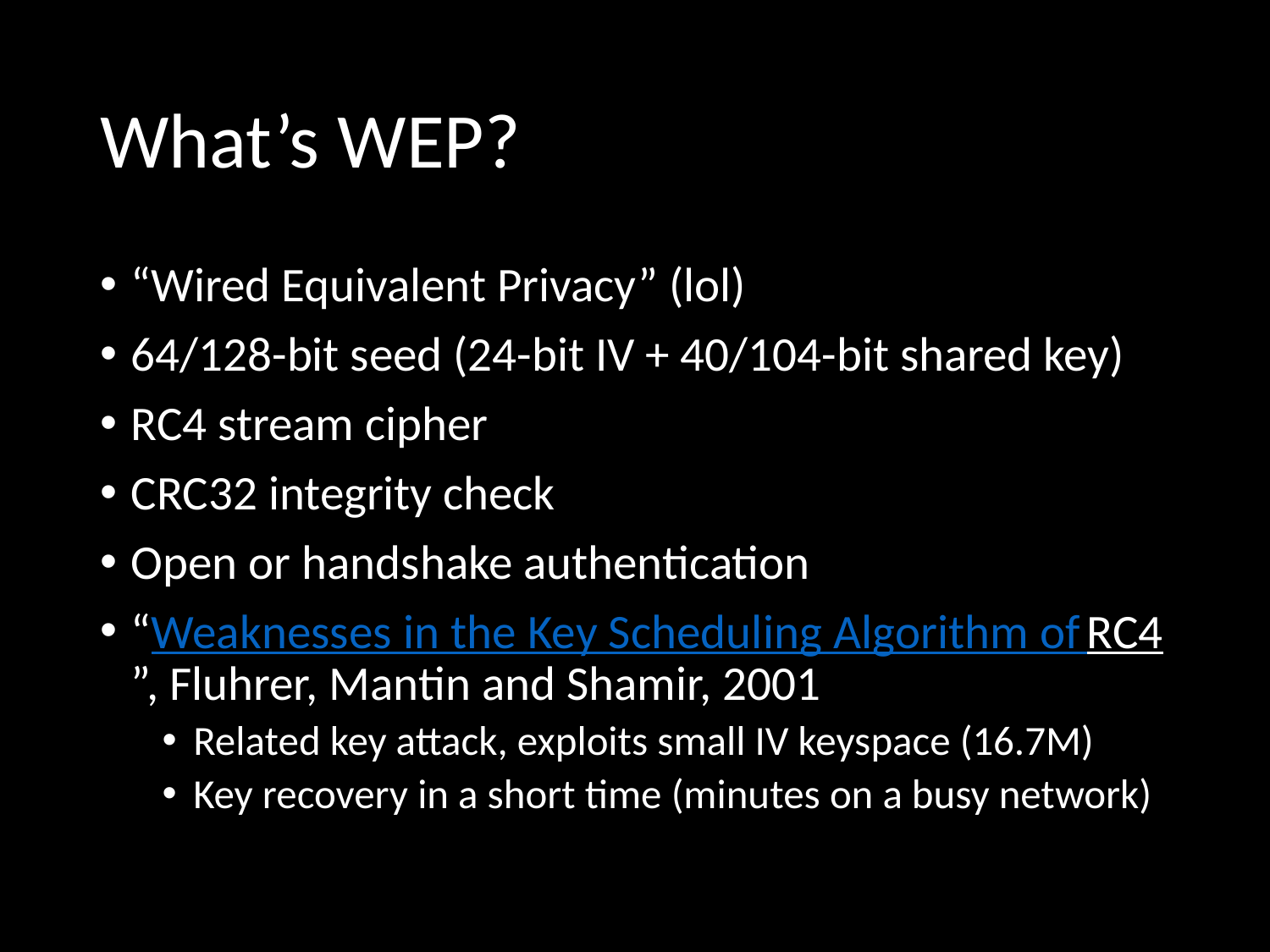

# What’s WEP?
“Wired Equivalent Privacy” (lol)
64/128-bit seed (24-bit IV + 40/104-bit shared key)
RC4 stream cipher
CRC32 integrity check
Open or handshake authentication
“Weaknesses in the Key Scheduling Algorithm of RC4”, Fluhrer, Mantin and Shamir, 2001
Related key attack, exploits small IV keyspace (16.7M)
Key recovery in a short time (minutes on a busy network)